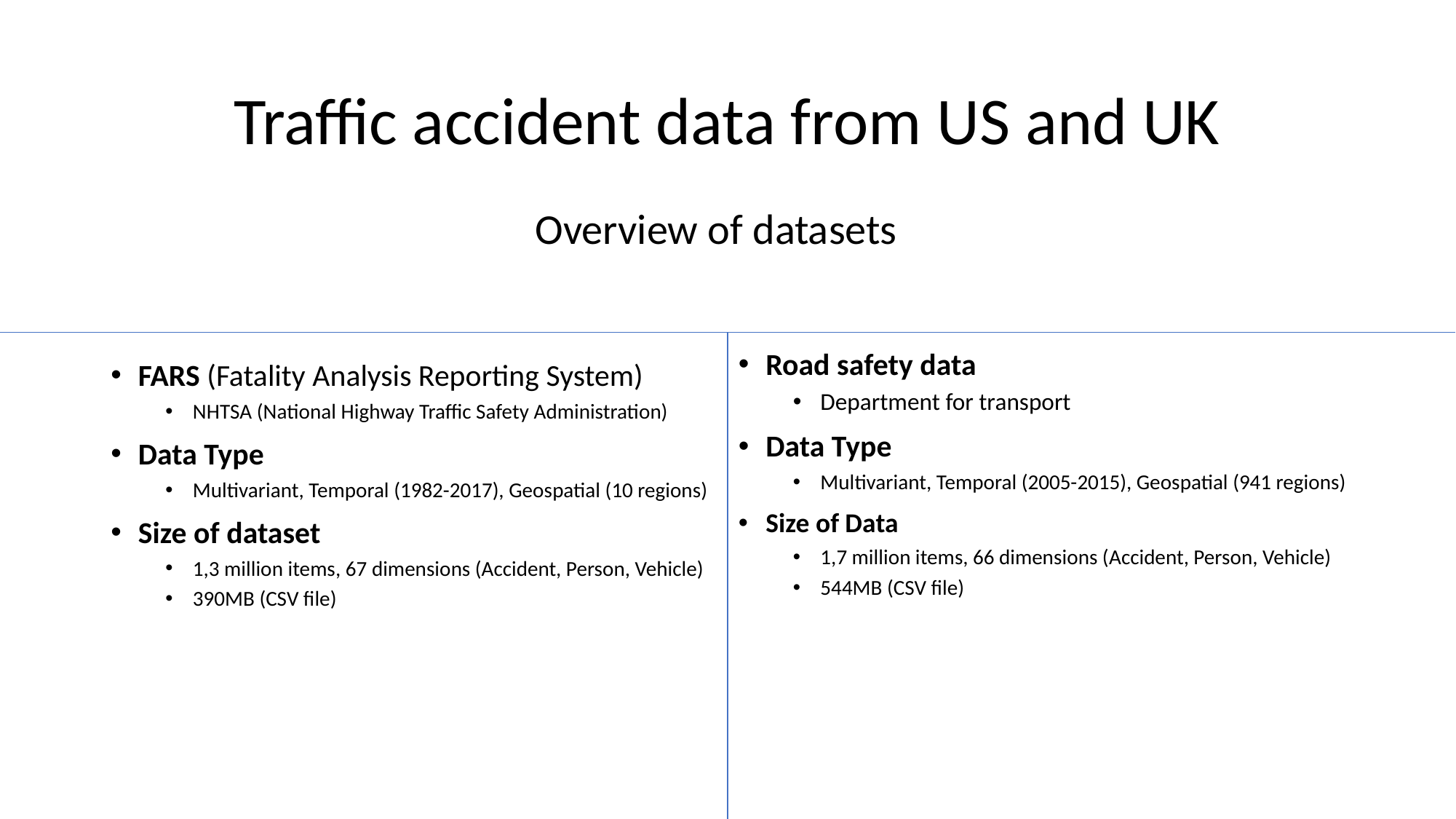

# Traffic accident data from US and UK
Overview of datasets
Road safety data
Department for transport
Data Type
Multivariant, Temporal (2005-2015), Geospatial (941 regions)
Size of Data
1,7 million items, 66 dimensions (Accident, Person, Vehicle)
544MB (CSV file)

FARS (Fatality Analysis Reporting System)
NHTSA (National Highway Traffic Safety Administration)
Data Type
Multivariant, Temporal (1982-2017), Geospatial (10 regions)
Size of dataset
1,3 million items, 67 dimensions (Accident, Person, Vehicle)
390MB (CSV file)